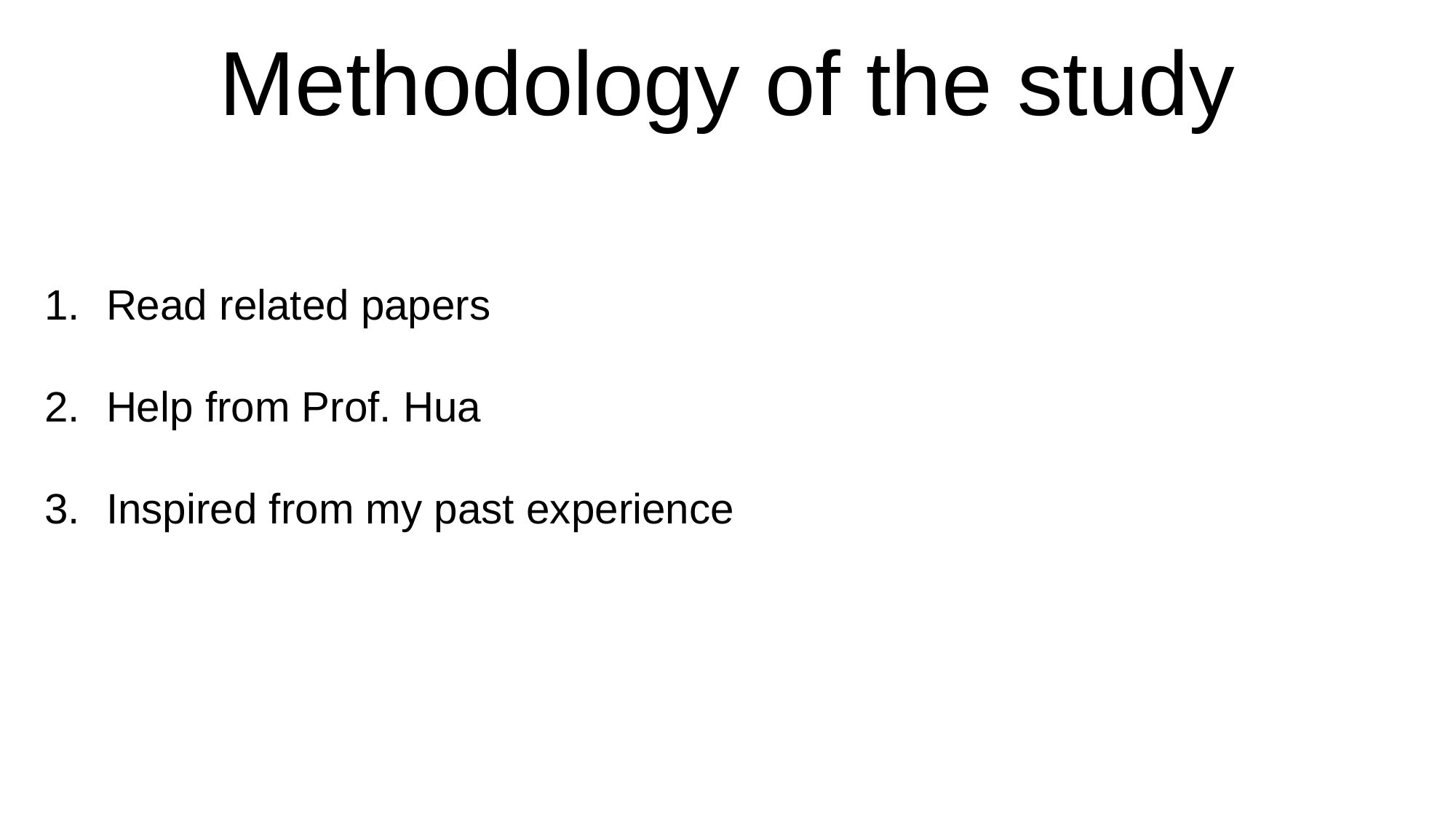

# Methodology of the study
Read related papers

Help from Prof. Hua

Inspired from my past experience